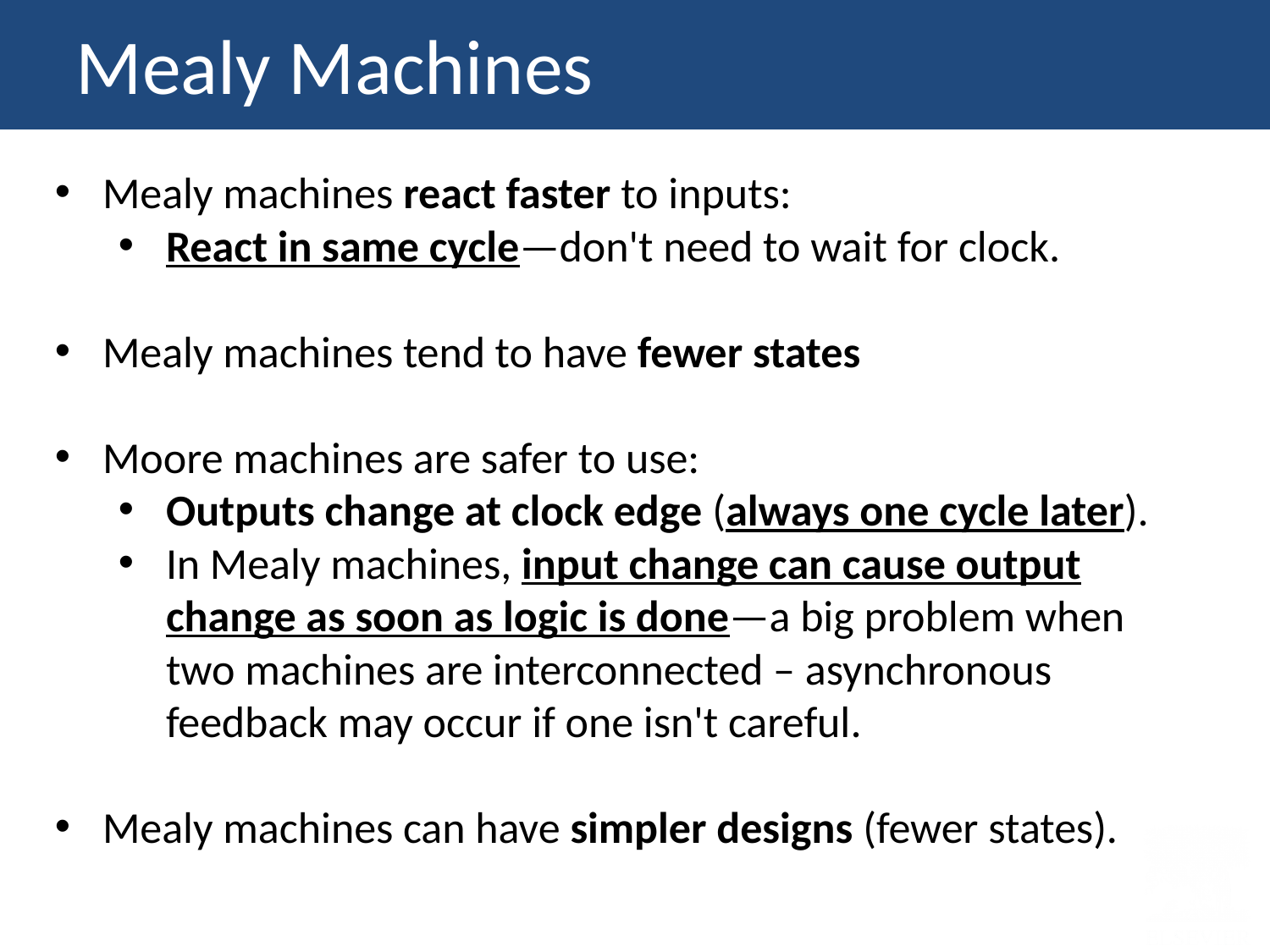

Mealy Machines
Mealy machines react faster to inputs:
React in same cycle—don't need to wait for clock.

Mealy machines tend to have fewer states

Moore machines are safer to use:
Outputs change at clock edge (always one cycle later).
In Mealy machines, input change can cause output change as soon as logic is done—a big problem when two machines are interconnected – asynchronous feedback may occur if one isn't careful.

Mealy machines can have simpler designs (fewer states).